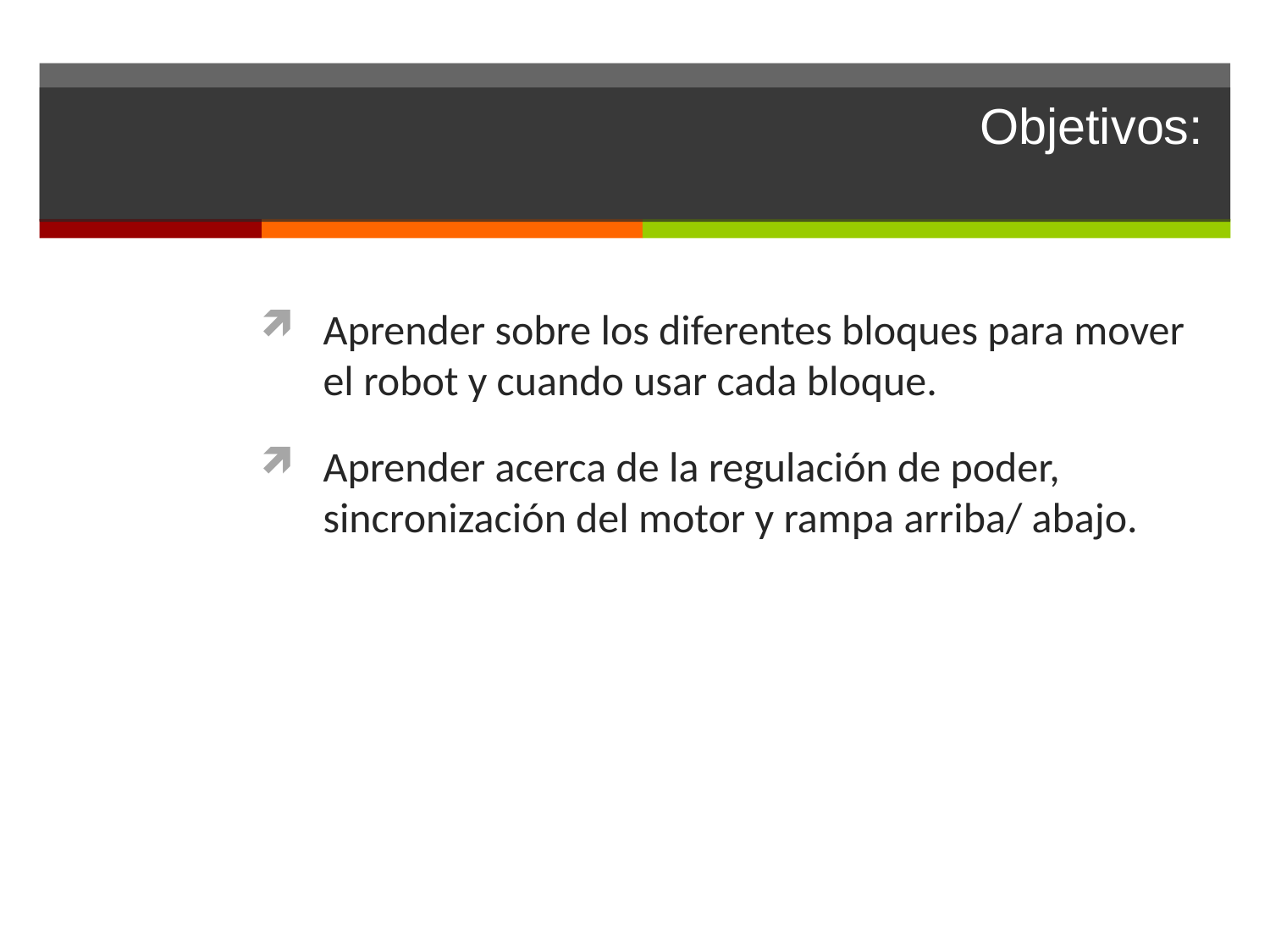

# Objetivos:
Aprender sobre los diferentes bloques para mover el robot y cuando usar cada bloque.
Aprender acerca de la regulación de poder, sincronización del motor y rampa arriba/ abajo.